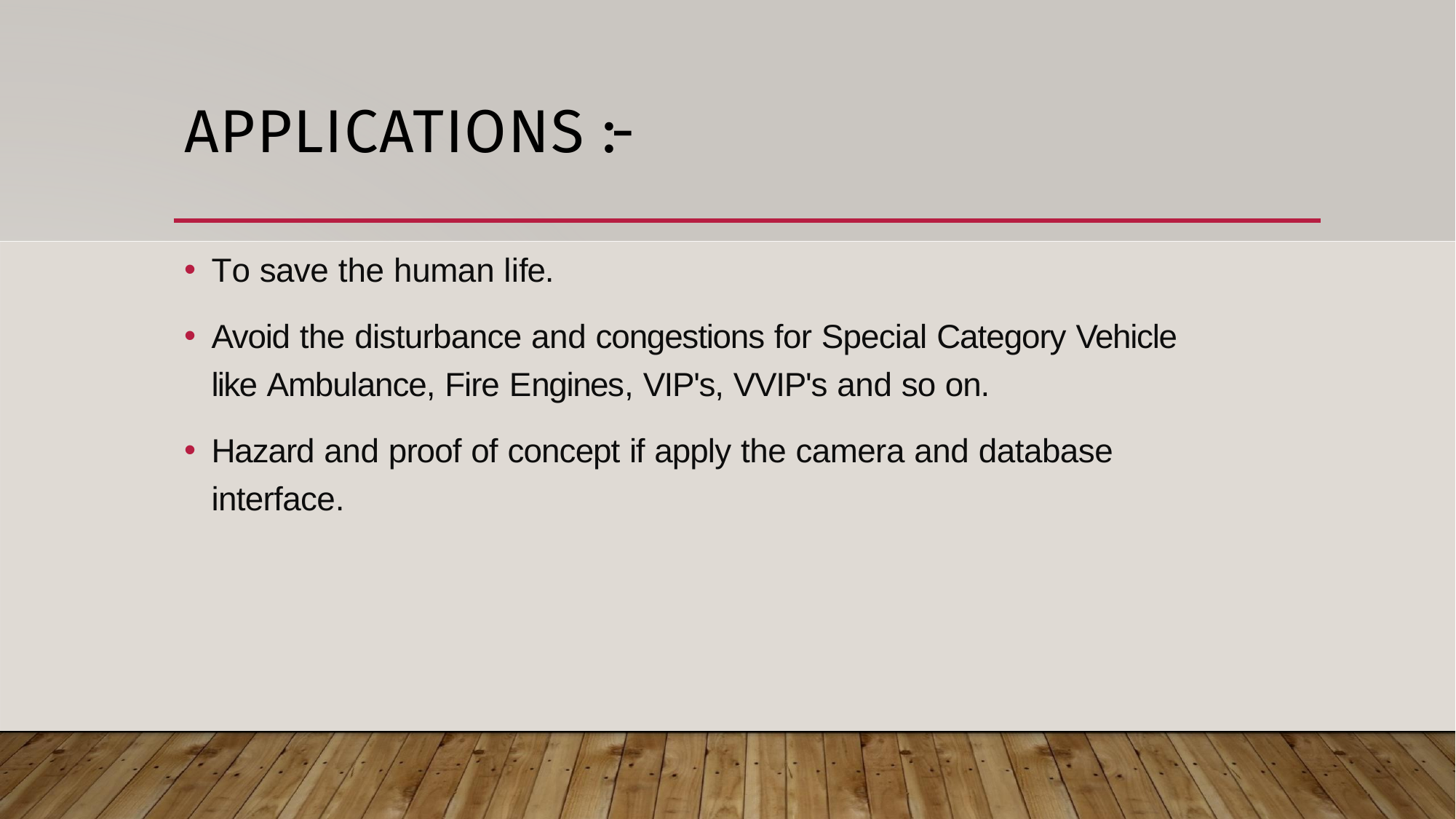

# APPLICATIONS :-

To save the human life.
Avoid the disturbance and congestions for Special Category Vehicle
like Ambulance, Fire Engines, VIP's, VVIP's and so on.
Hazard and proof of concept if apply the camera and database  interface.